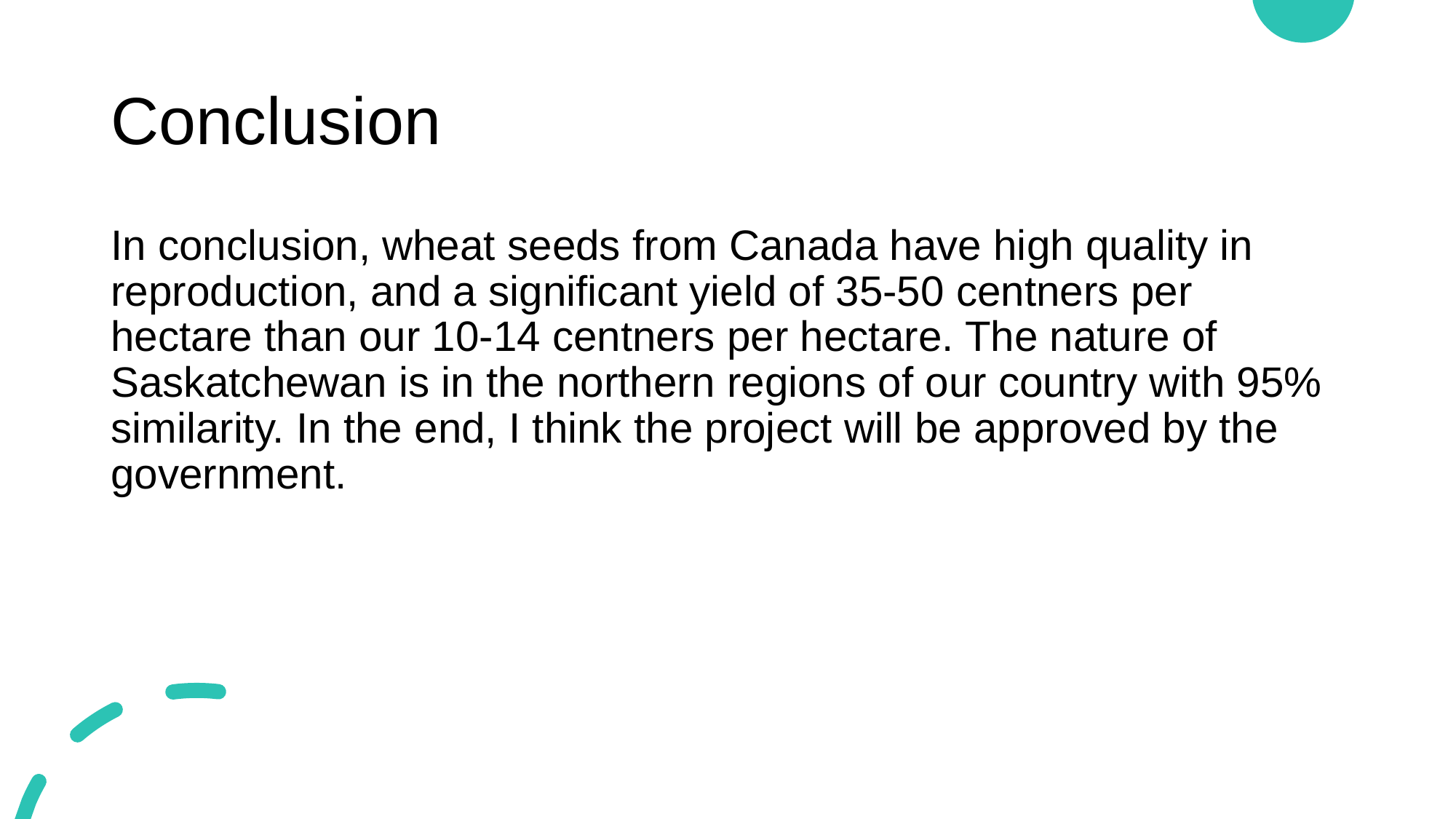

# Conclusion
In conclusion, wheat seeds from Canada have high quality in reproduction, and a significant yield of 35-50 centners per hectare than our 10-14 centners per hectare. The nature of Saskatchewan is in the northern regions of our country with 95% similarity. In the end, I think the project will be approved by the government.